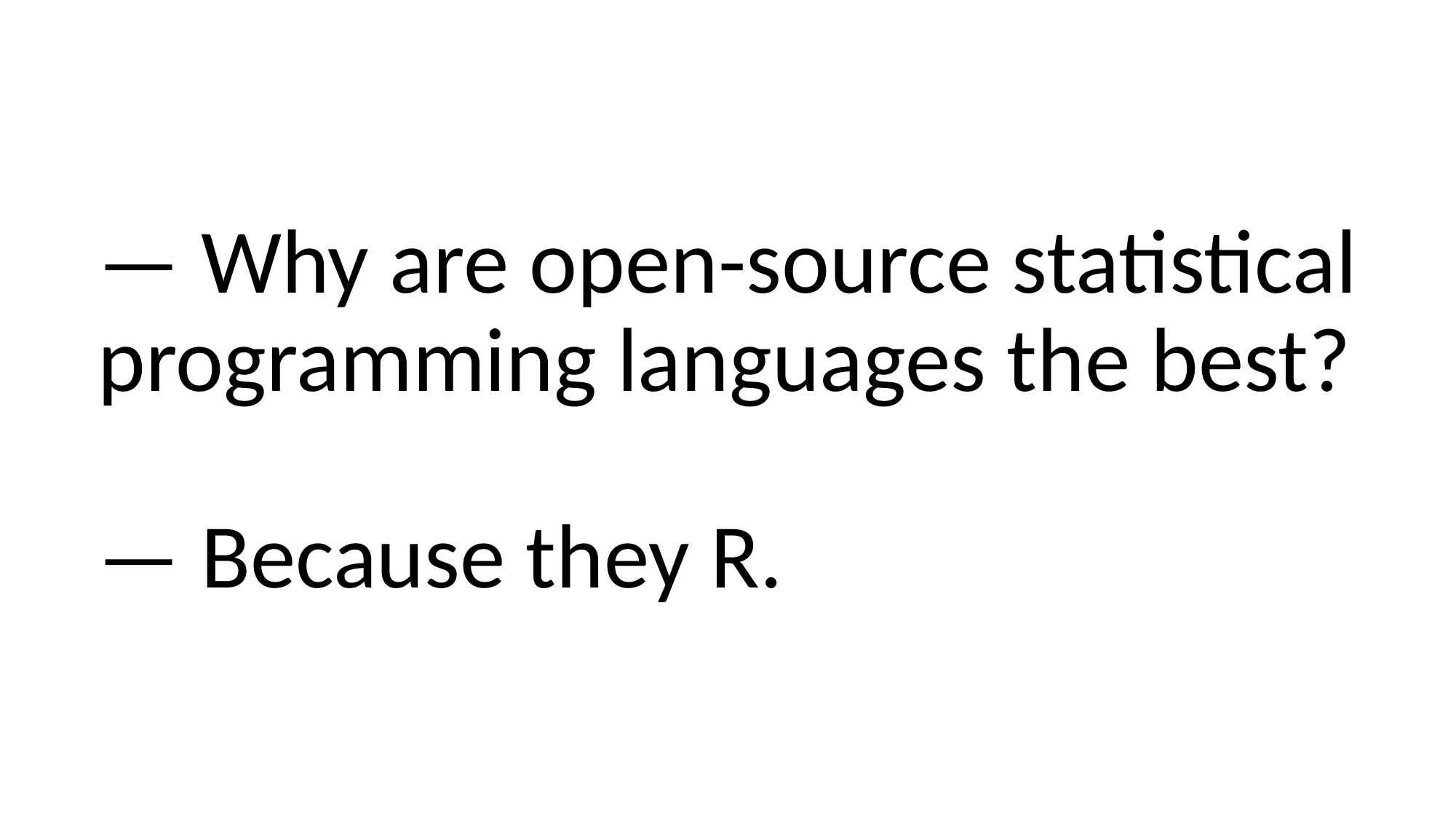

# — Why are open-source statistical programming languages the best? — Because they R.